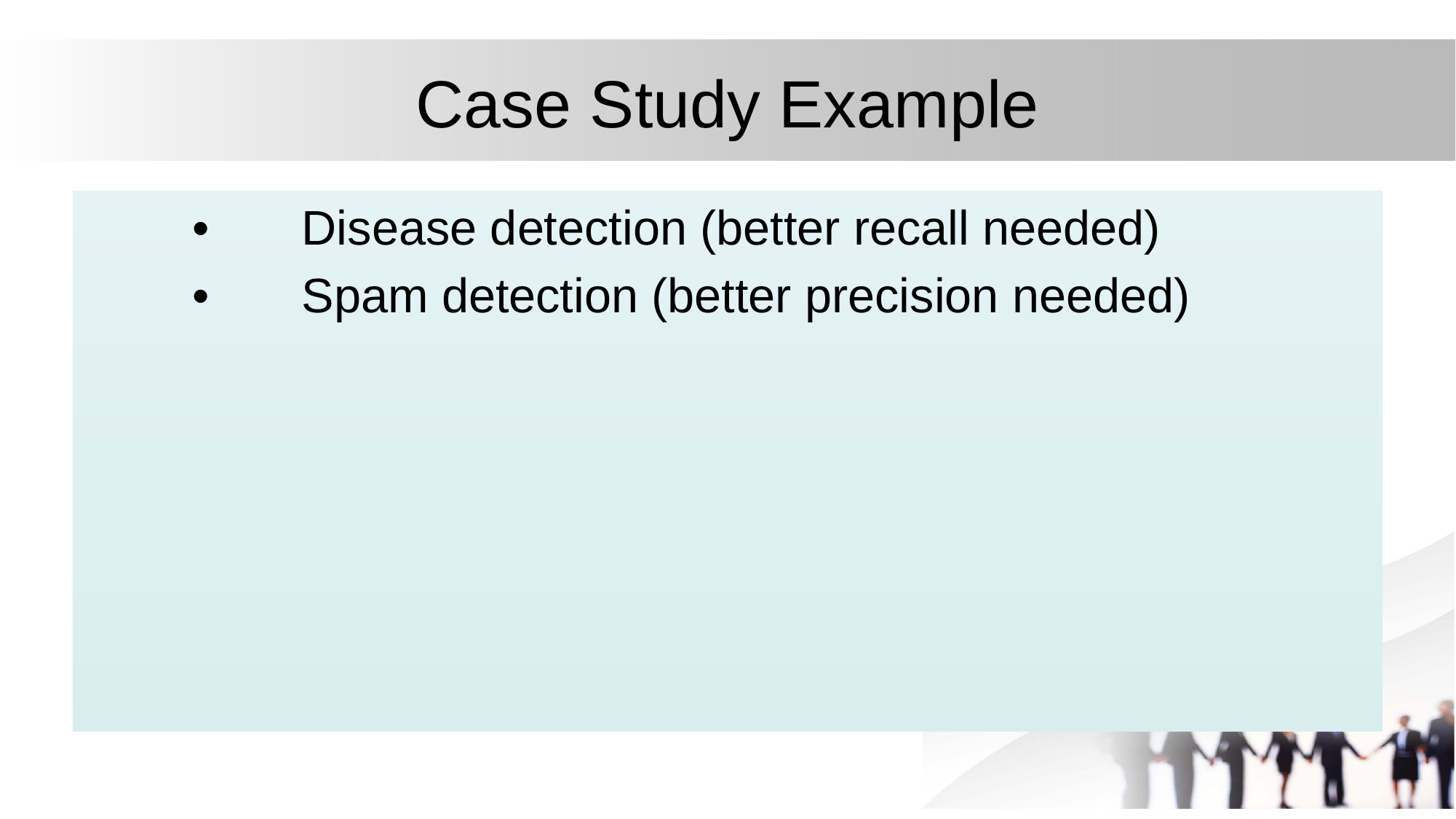

# Case Study Example
	•	Disease detection (better recall needed)
	•	Spam detection (better precision needed)